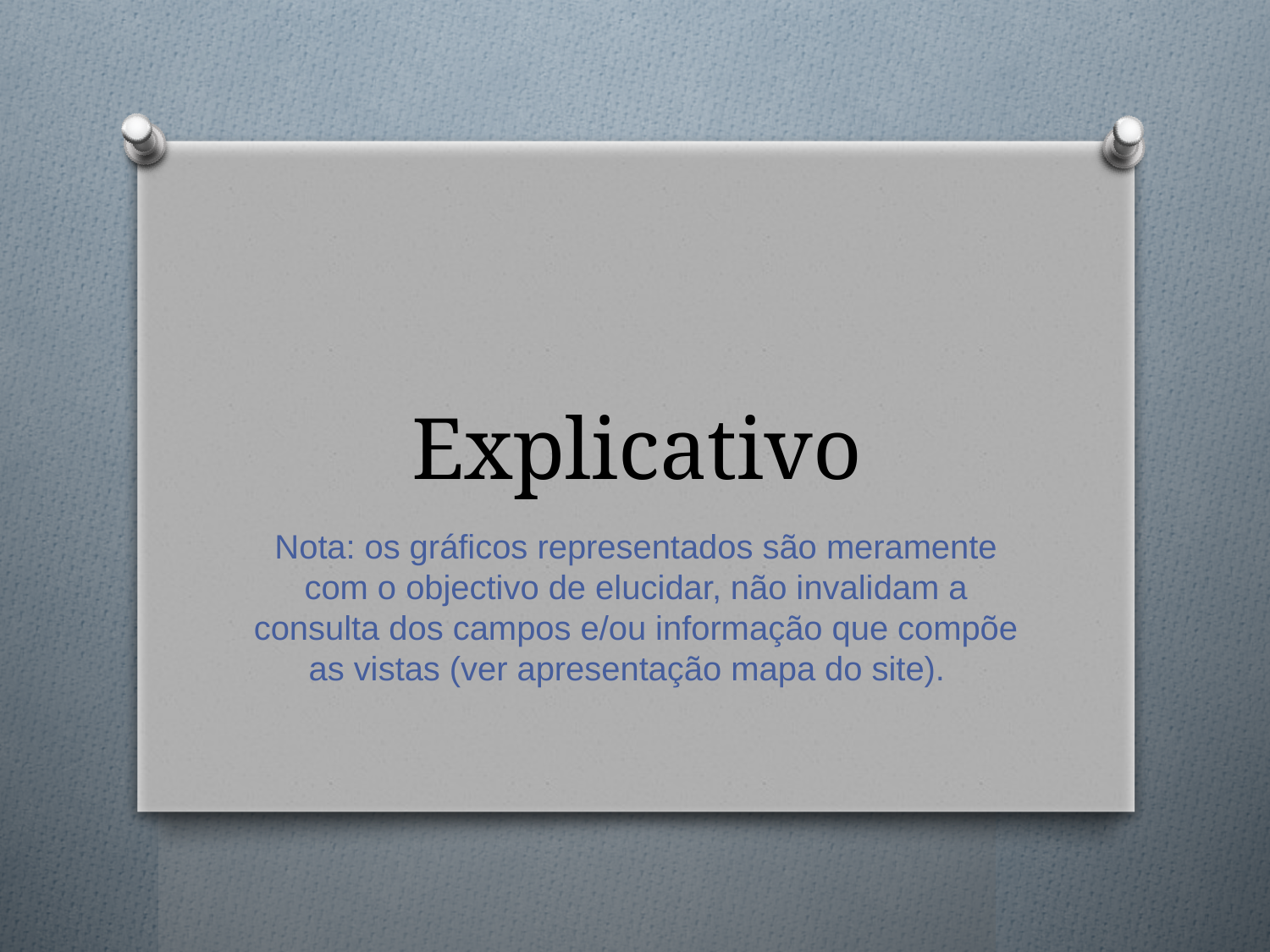

# Explicativo
Nota: os gráficos representados são meramente com o objectivo de elucidar, não invalidam a consulta dos campos e/ou informação que compõe as vistas (ver apresentação mapa do site).